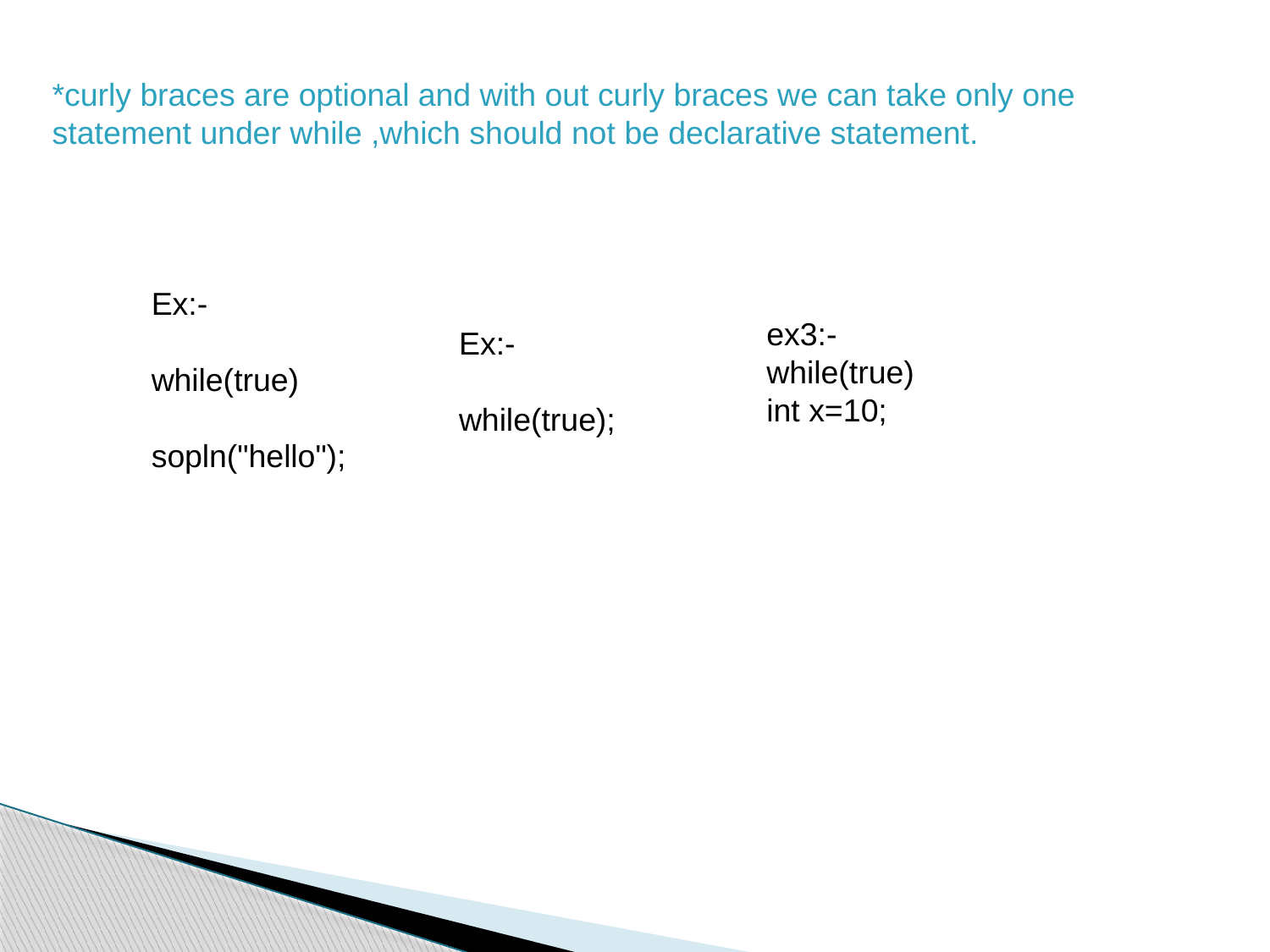

*curly braces are optional and with out curly braces we can take only one  statement under while ,which should not be declarative statement.
Ex:-

while(true)

sopln("hello");
ex3:-
while(true)
int x=10;
Ex:-

while(true);